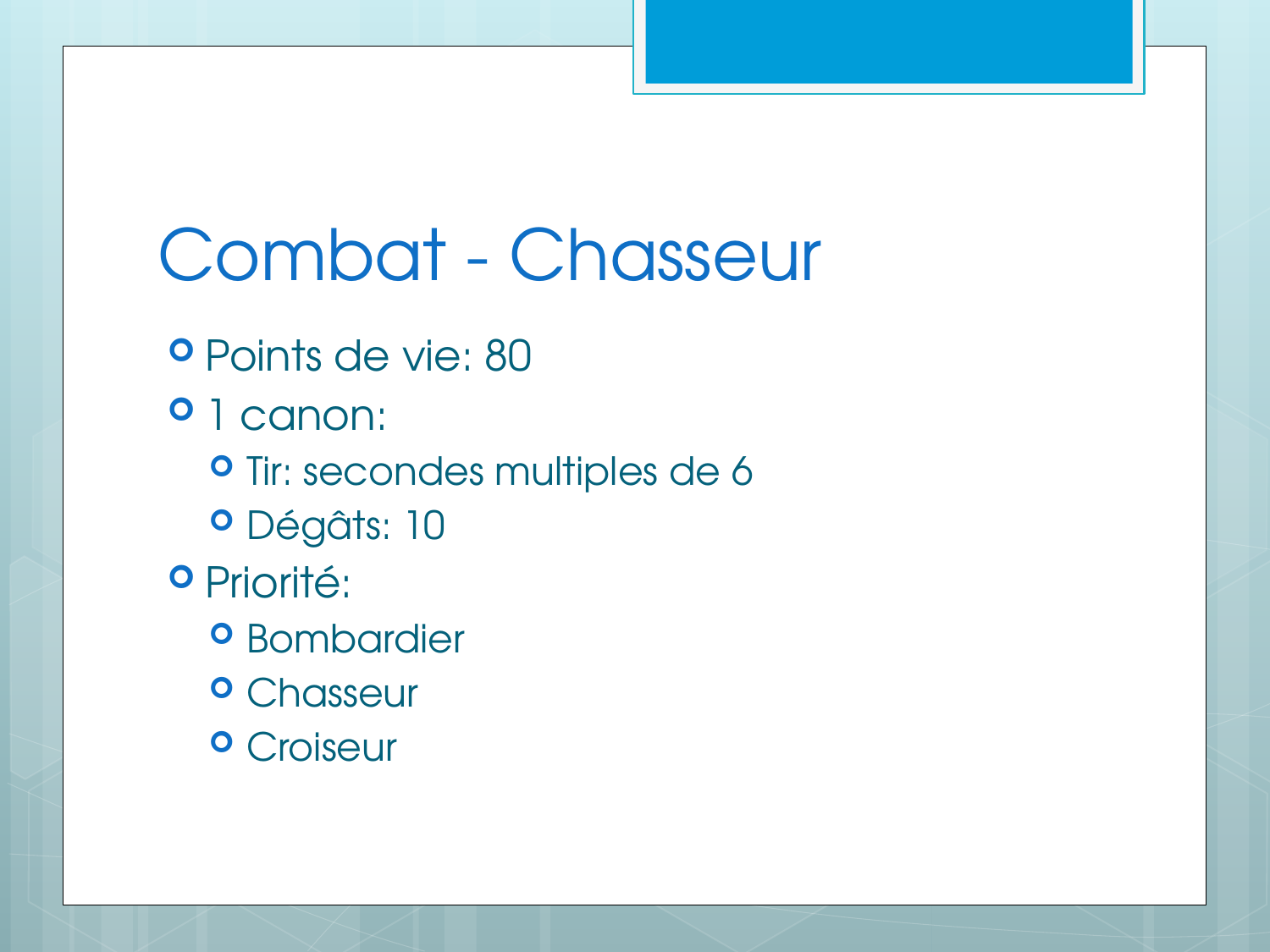

# Combat - Chasseur
Points de vie: 80
1 canon:
Tir: secondes multiples de 6
Dégâts: 10
Priorité:
Bombardier
Chasseur
Croiseur